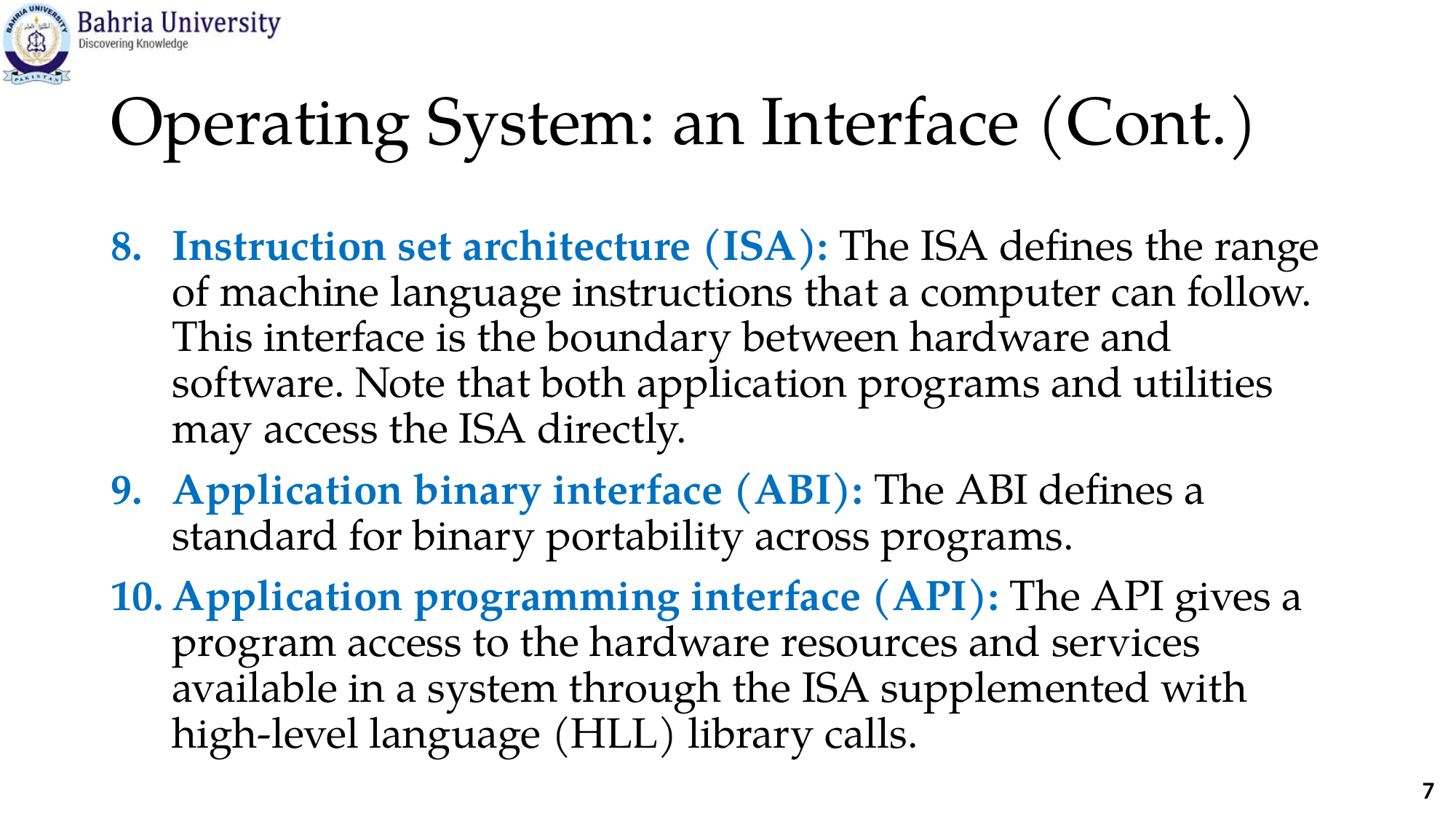

# Operating System: an Interface (Cont.)
Instruction set architecture (ISA): The ISA defines the range of machine language instructions that a computer can follow. This interface is the boundary between hardware and software. Note that both application programs and utilities may access the ISA directly.
Application binary interface (ABI): The ABI defines a standard for binary portability across programs.
Application programming interface (API): The API gives a program access to the hardware resources and services available in a system through the ISA supplemented with high-level language (HLL) library calls.
7